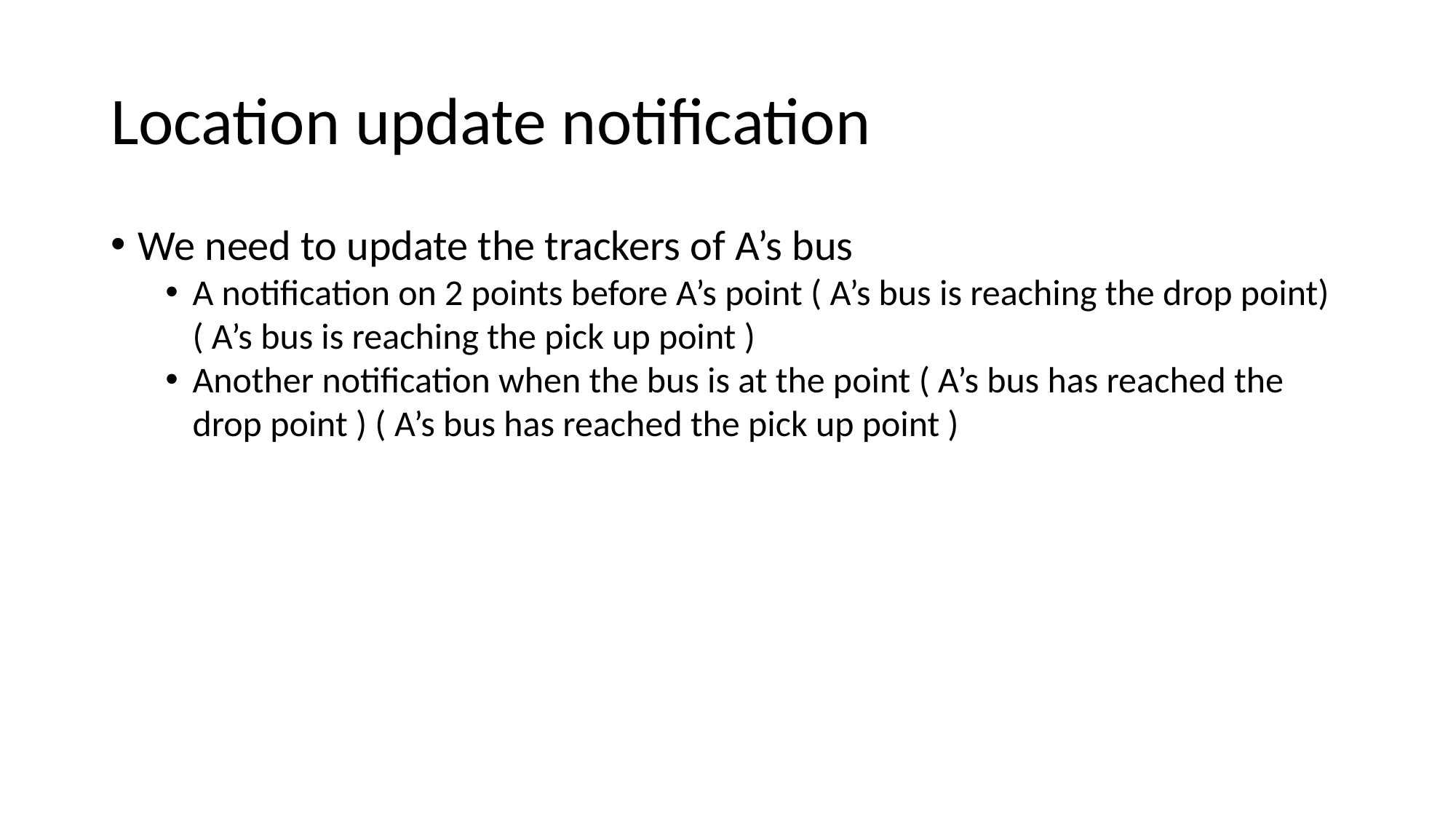

Location update notification
We need to update the trackers of A’s bus
A notification on 2 points before A’s point ( A’s bus is reaching the drop point) ( A’s bus is reaching the pick up point )
Another notification when the bus is at the point ( A’s bus has reached the drop point ) ( A’s bus has reached the pick up point )